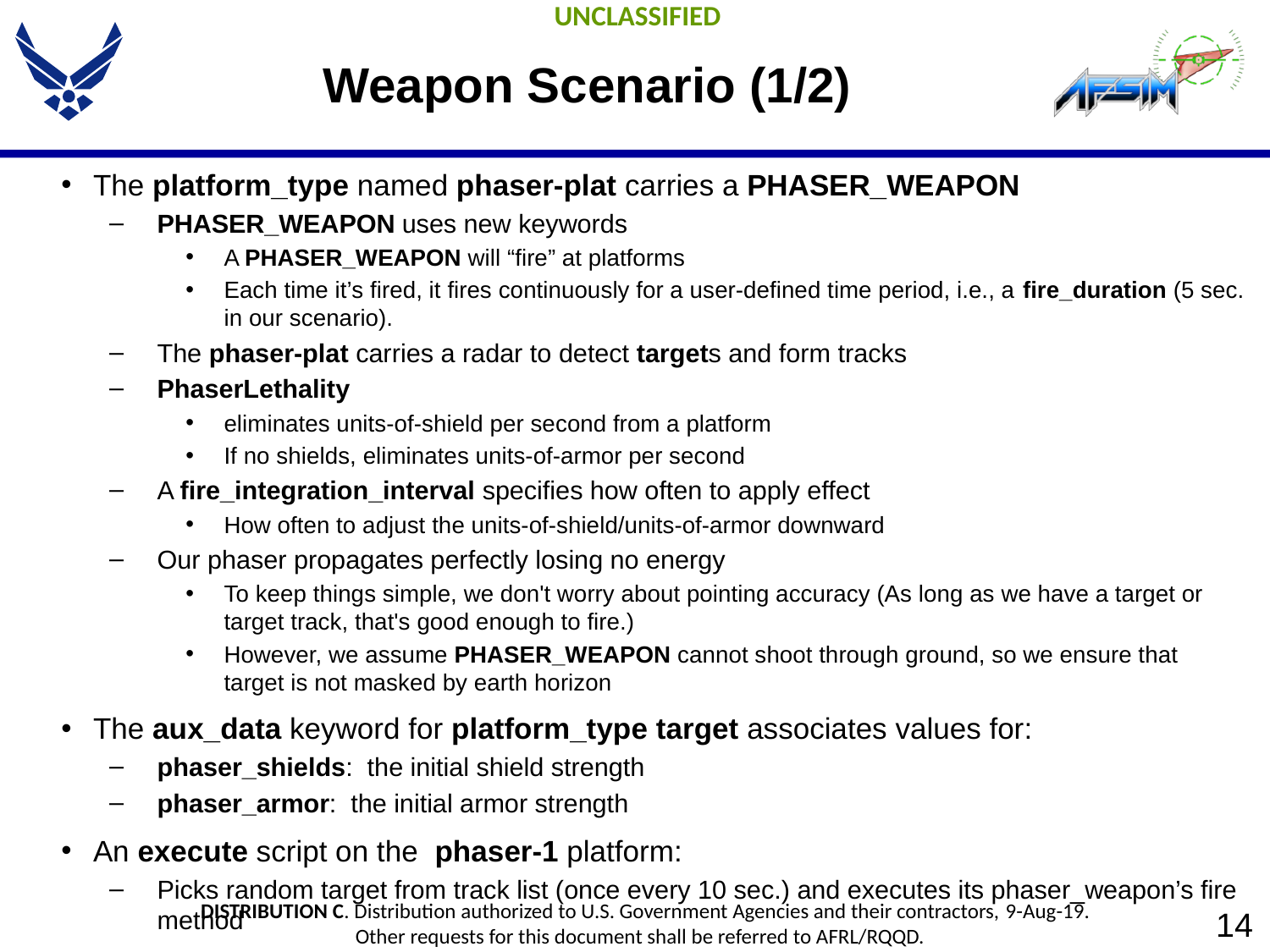

# Weapon Scenario (1/2)
The platform_type named phaser-plat carries a PHASER_WEAPON
PHASER_WEAPON uses new keywords
A PHASER_WEAPON will “fire” at platforms
Each time it’s fired, it fires continuously for a user-defined time period, i.e., a fire_duration (5 sec. in our scenario).
The phaser-plat carries a radar to detect targets and form tracks
PhaserLethality
eliminates units-of-shield per second from a platform
If no shields, eliminates units-of-armor per second
A fire_integration_interval specifies how often to apply effect
How often to adjust the units-of-shield/units-of-armor downward
Our phaser propagates perfectly losing no energy
To keep things simple, we don't worry about pointing accuracy (As long as we have a target or target track, that's good enough to fire.)
However, we assume PHASER_WEAPON cannot shoot through ground, so we ensure that target is not masked by earth horizon
The aux_data keyword for platform_type target associates values for:
phaser_shields:  the initial shield strength
phaser_armor:  the initial armor strength
An execute script on the  phaser-1 platform:
Picks random target from track list (once every 10 sec.) and executes its phaser_weapon’s fire method